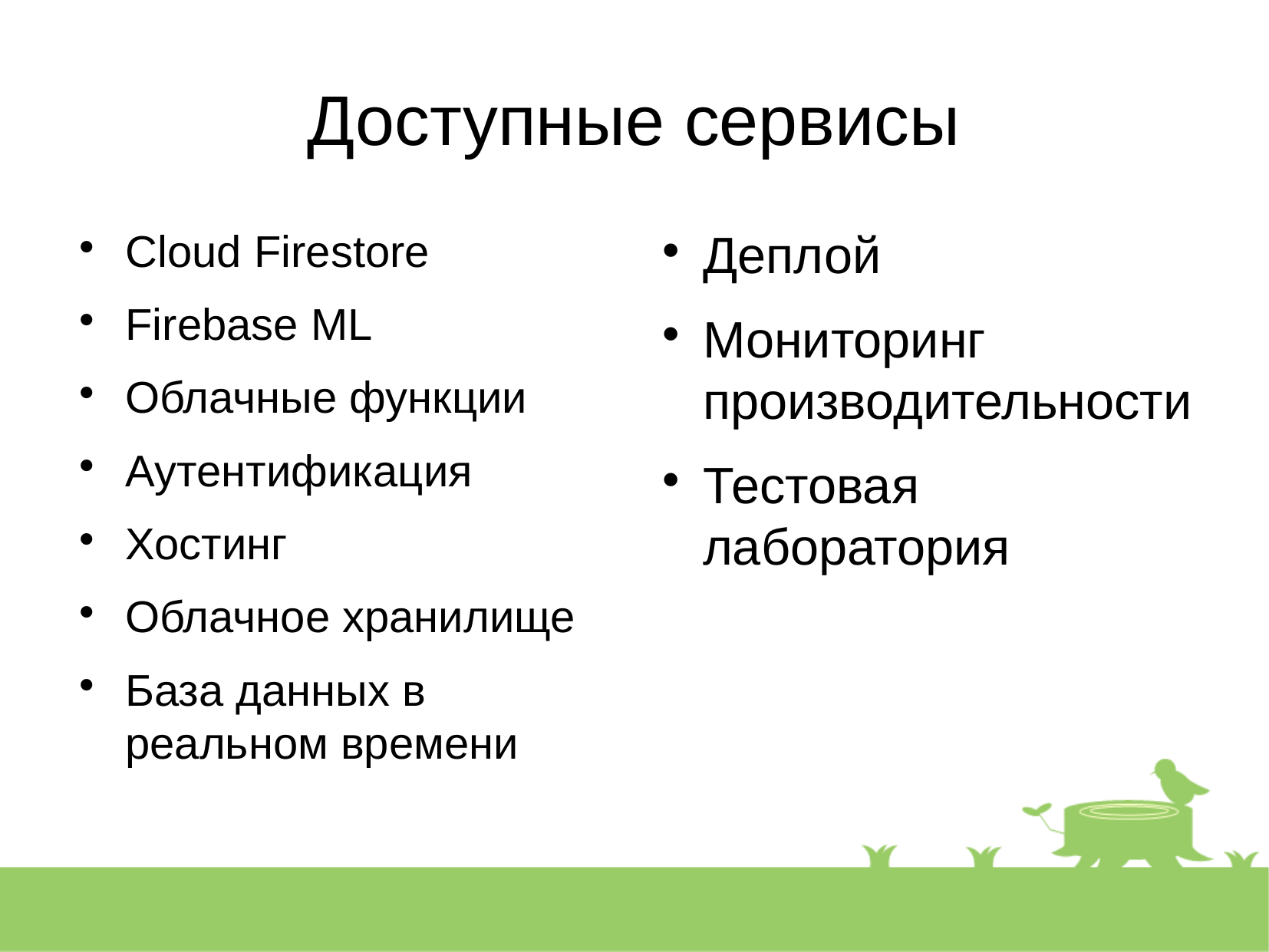

Доступные сервисы
Cloud Firestore
Firebase ML
Облачные функции
Аутентификация
Хостинг
Облачное хранилище
База данных в реальном времени
Деплой
Мониторинг производительности
Тестовая лаборатория